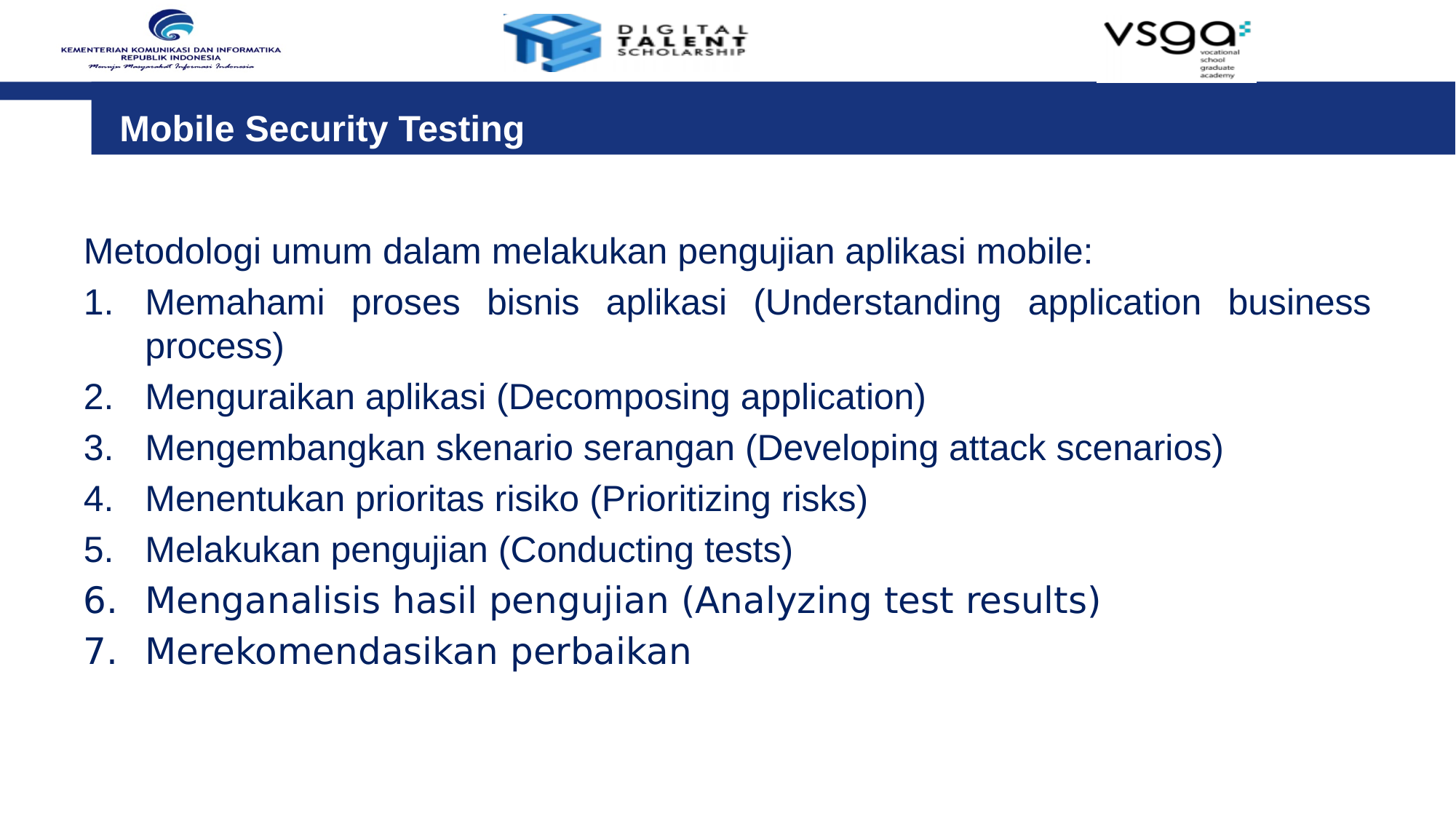

Mobile Security Testing

Metodologi umum dalam melakukan pengujian aplikasi mobile:
Memahami proses bisnis aplikasi (Understanding application business process)
Menguraikan aplikasi (Decomposing application)
Mengembangkan skenario serangan (Developing attack scenarios)
Menentukan prioritas risiko (Prioritizing risks)
Melakukan pengujian (Conducting tests)
Menganalisis hasil pengujian (Analyzing test results)
Merekomendasikan perbaikan